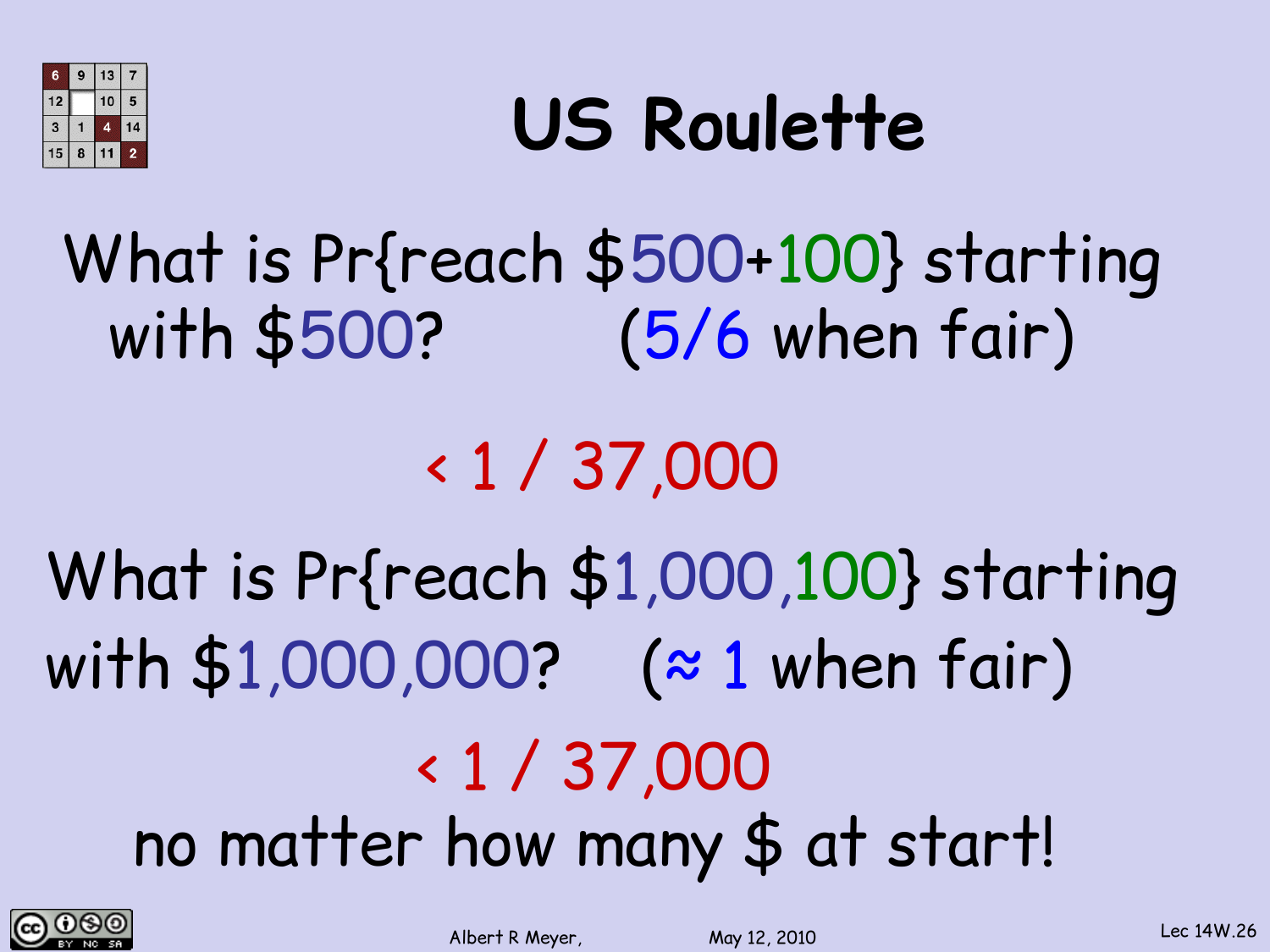

# US Roulette
What is Pr{reach $500+100} starting with $500?         (5/6 when fair)
< 1 / 37,000
What is Pr{reach $1,000,100} starting
with $1,000,000?    (≈ 1 when fair)
< 1 / 37,000
no matter how many $ at start!
Lec 14W.26

Albert R Meyer,                        May 12, 2010